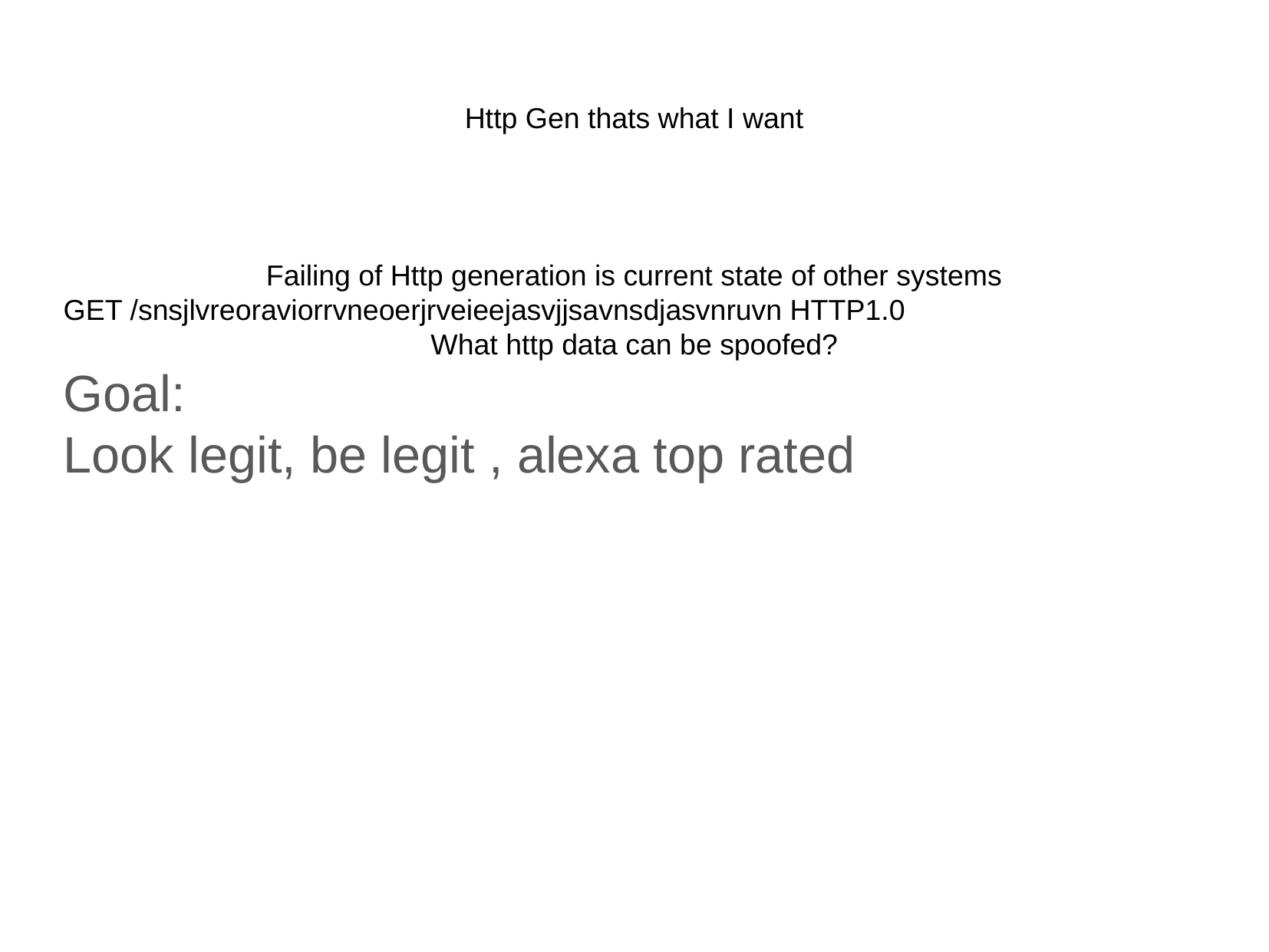

Http Gen thats what I want

Failing of Http generation is current state of other systems
GET /snsjlvreoraviorrvneoerjrveieejasvjjsavnsdjasvnruvn HTTP1.0
What http data can be spoofed?
Goal:
Look legit, be legit , alexa top rated